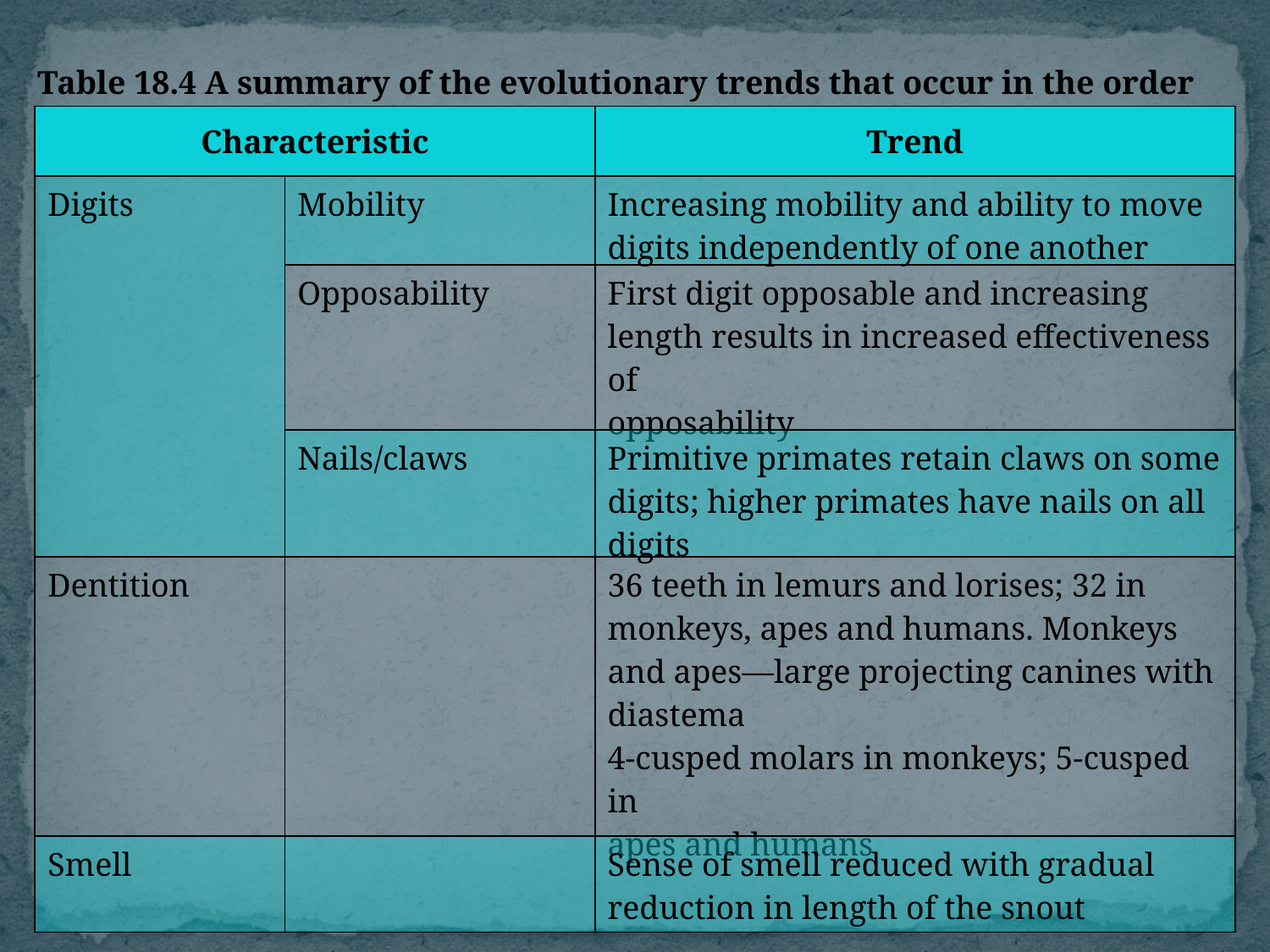

Table 18.4 A summary of the evolutionary trends that occur in the order Primates
| Characteristic |  | Trend |
| --- | --- | --- |
| Digits | Mobility | Increasing mobility and ability to move digits independently of one another |
|  | Opposability | First digit opposable and increasing length results in increased effectiveness of opposability |
|  | Nails/claws | Primitive primates retain claws on some digits; higher primates have nails on all digits |
| Dentition |  | 36 teeth in lemurs and lorises; 32 in monkeys, apes and humans. Monkeys and apes—large projecting canines with diastema 4-cusped molars in monkeys; 5-cusped in apes and humans |
| Smell |  | Sense of smell reduced with gradual reduction in length of the snout |